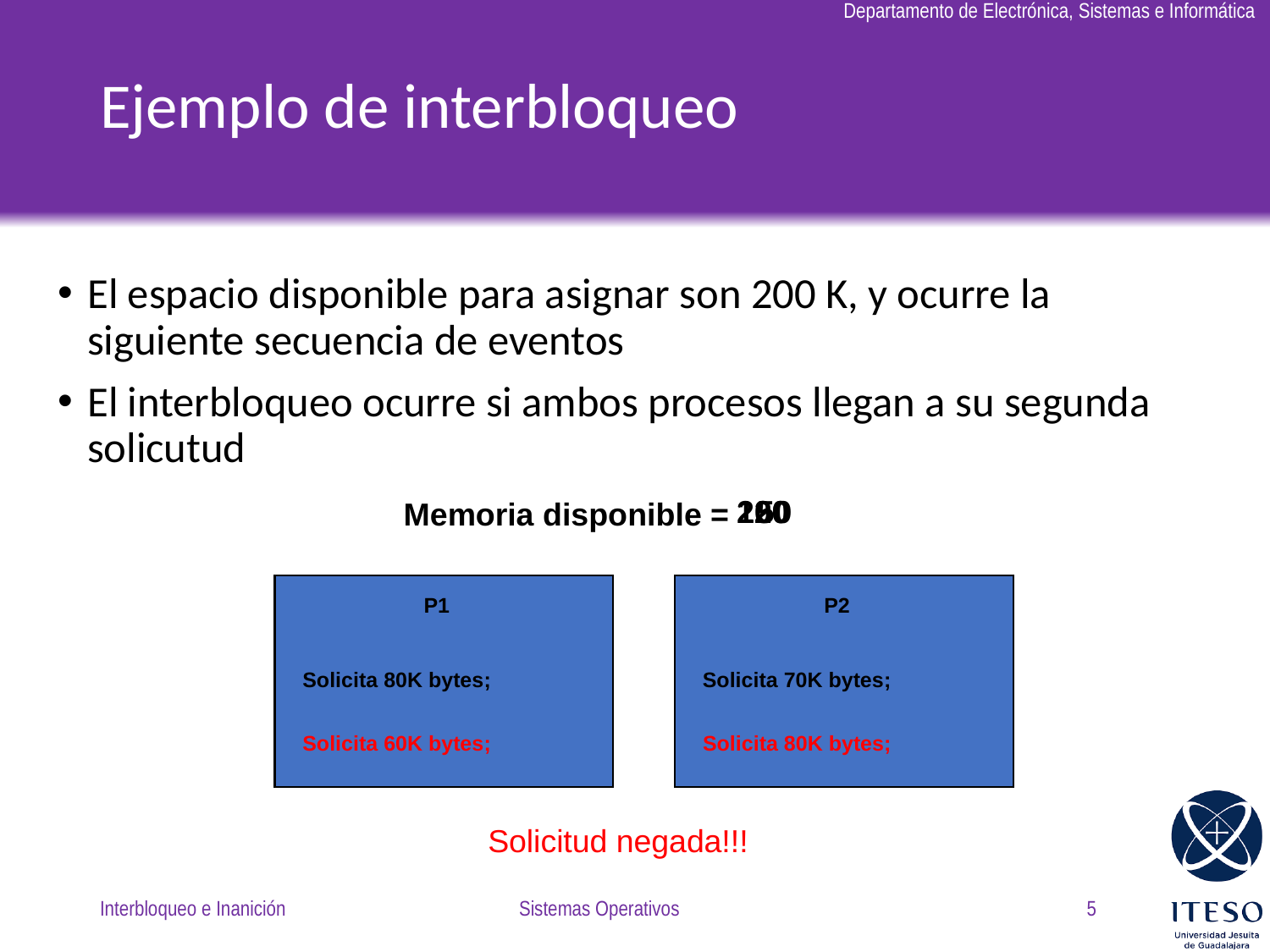

# Ejemplo de interbloqueo
El espacio disponible para asignar son 200 K, y ocurre la siguiente secuencia de eventos
El interbloqueo ocurre si ambos procesos llegan a su segunda solicutud
200
120
50
Memoria disponible =

P1
P2
Solicita 80K bytes;
Solicita 70K bytes;
Solicita 60K bytes;
Solicita 80K bytes;
Solicitud negada!!!
Interbloqueo e Inanición
Sistemas Operativos
5